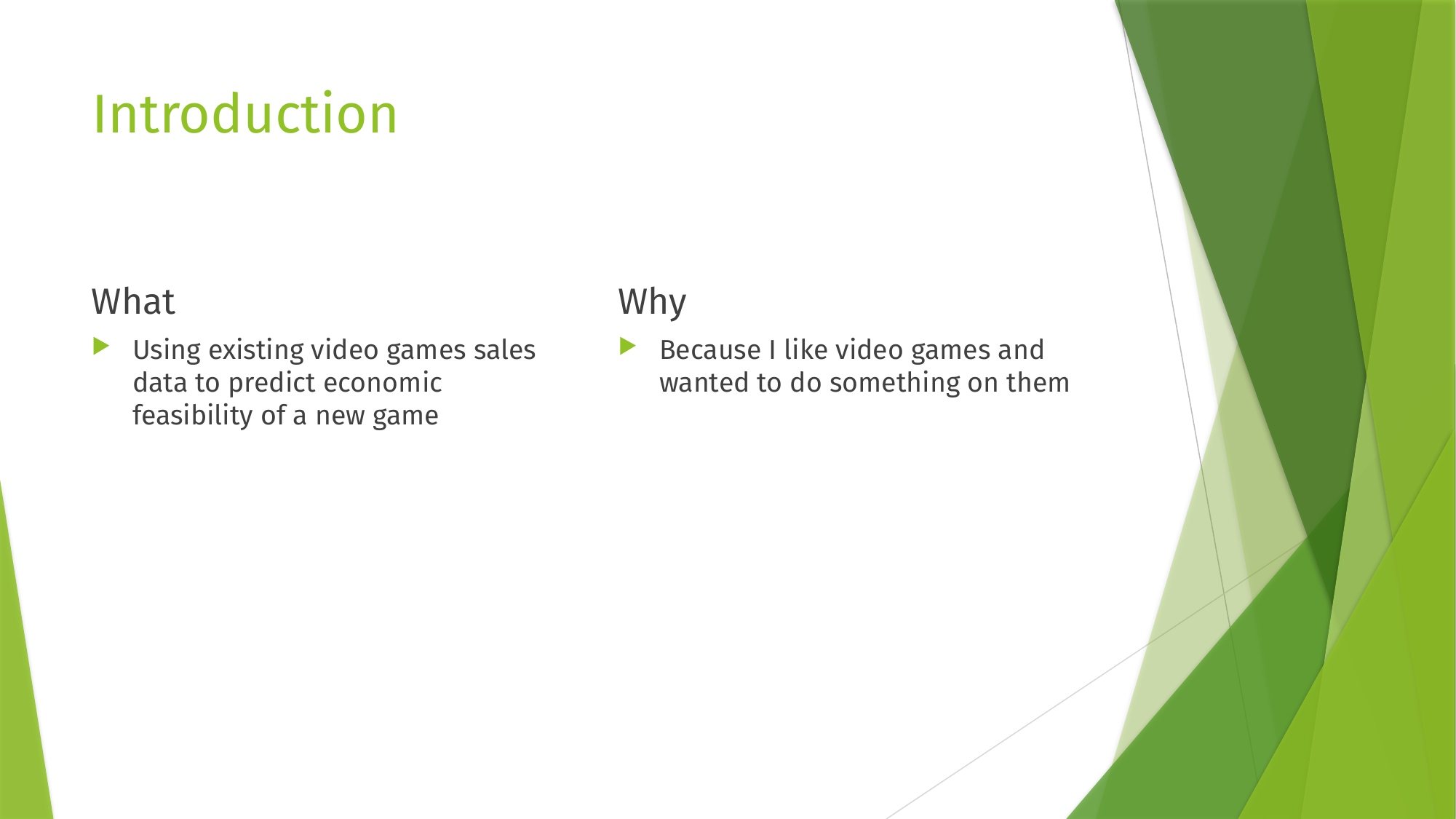

# Introduction
What
Why
Using existing video games sales data to predict economic feasibility of a new game
Because I like video games and wanted to do something on them